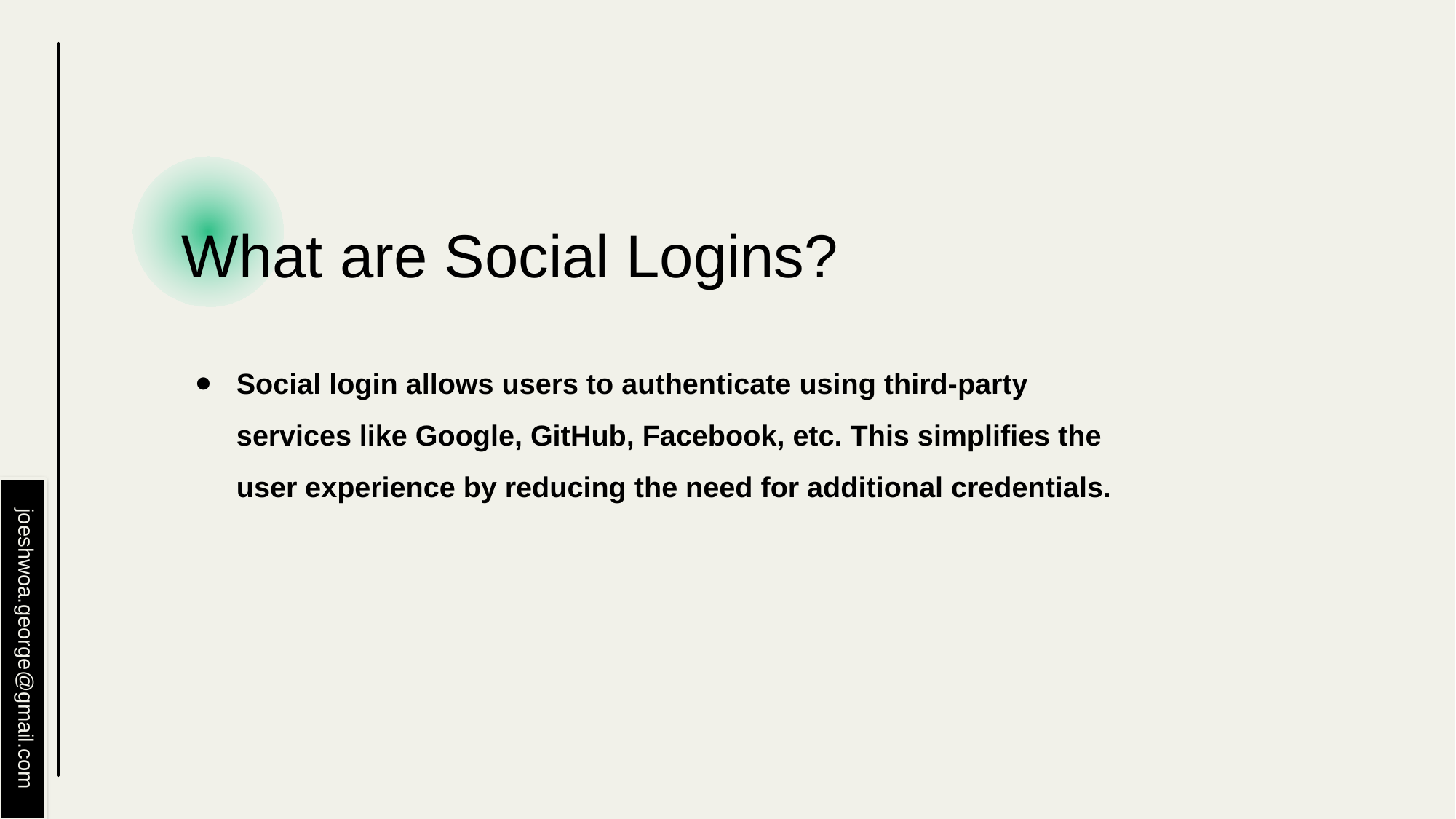

# What are Social Logins?
Social login allows users to authenticate using third-party services like Google, GitHub, Facebook, etc. This simplifies the user experience by reducing the need for additional credentials.

joeshwoa.george@gmail.com